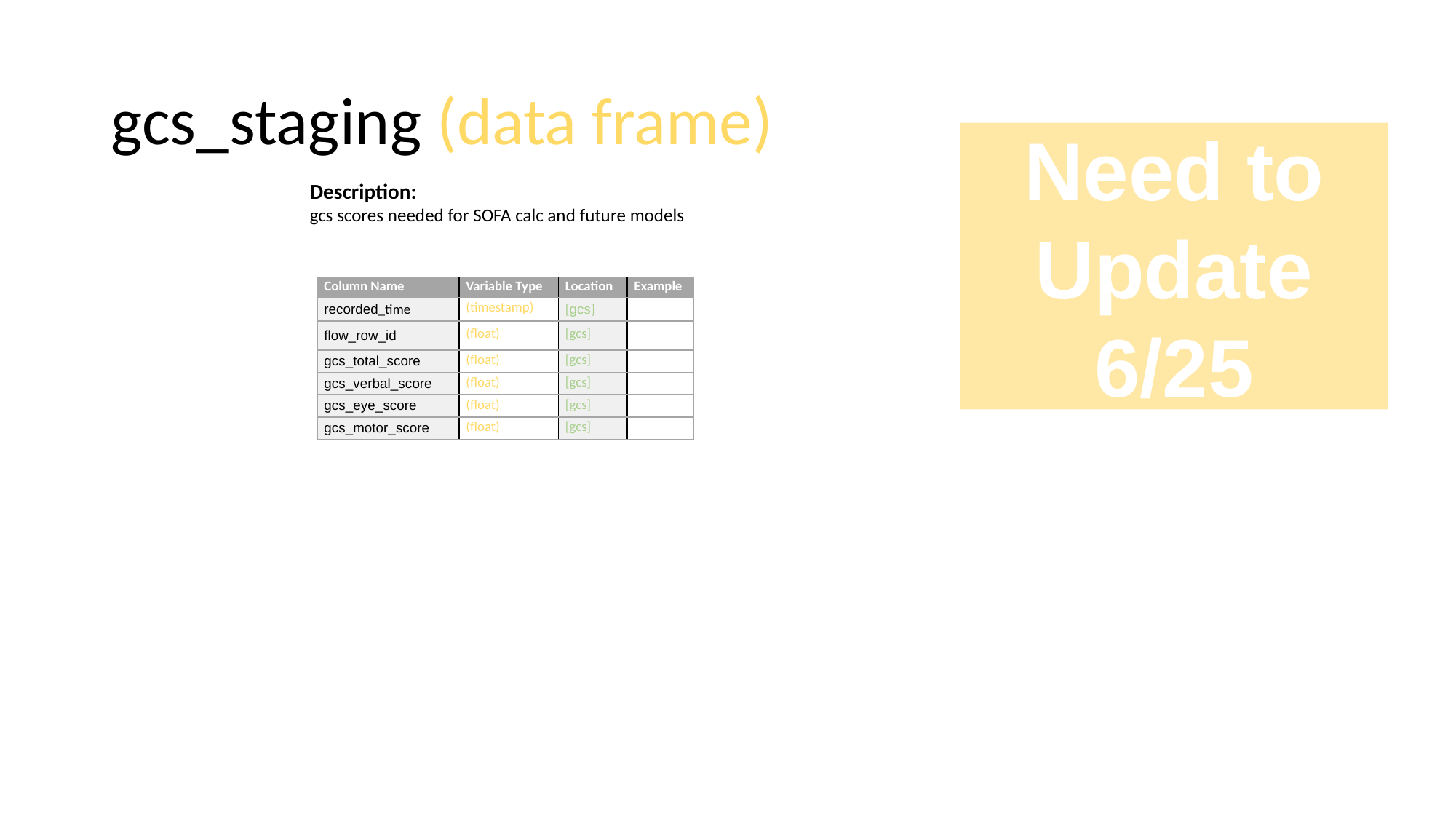

# gcs_staging (data frame)
Need to Update
6/25
Description:
gcs scores needed for SOFA calc and future models
| Column Name | Variable Type | Location | Example |
| --- | --- | --- | --- |
| recorded\_time | (timestamp) | [gcs] |  |
| flow\_row\_id | (float) | [gcs] |  |
| gcs\_total\_score | (float) | [gcs] |  |
| gcs\_verbal\_score | (float) | [gcs] |  |
| gcs\_eye\_score | (float) | [gcs] |  |
| gcs\_motor\_score | (float) | [gcs] |  |